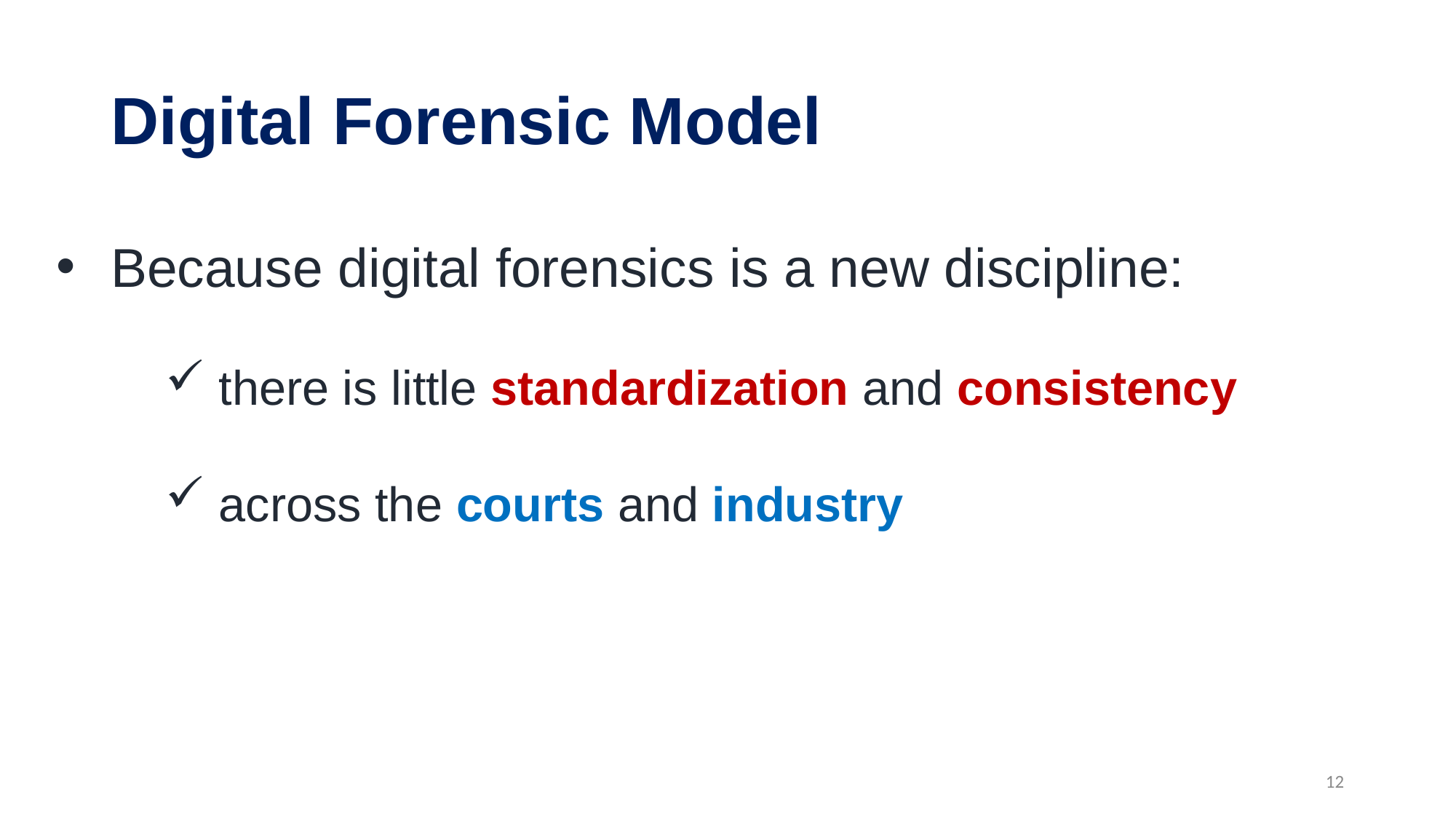

# Digital Forensic Model
Because digital forensics is a new discipline:

 there is little standardization and consistency

 across the courts and industry

12